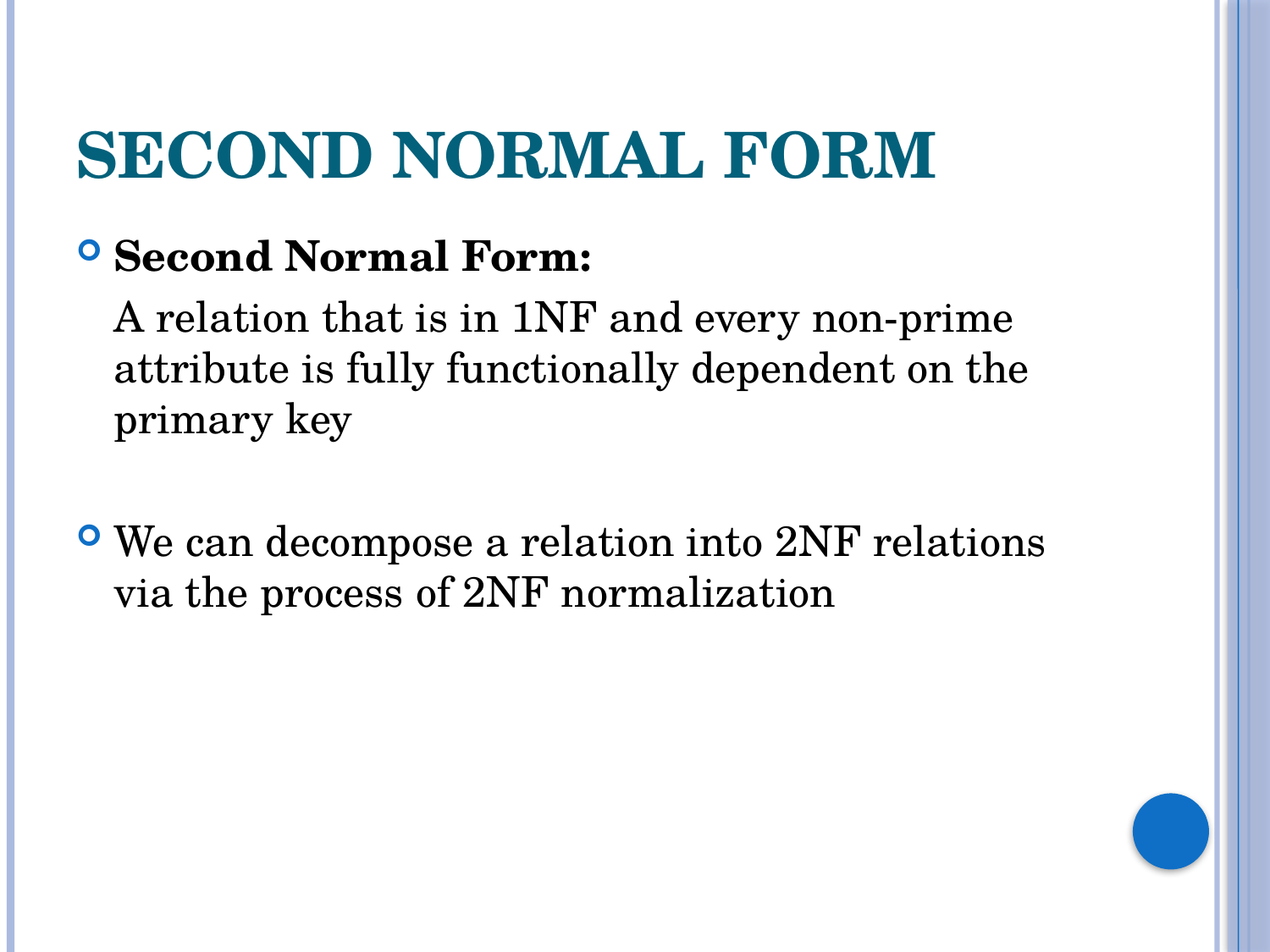

# Second Normal Form
Second Normal Form:
	A relation that is in 1NF and every non-prime attribute is fully functionally dependent on the primary key

We can decompose a relation into 2NF relations via the process of 2NF normalization
64